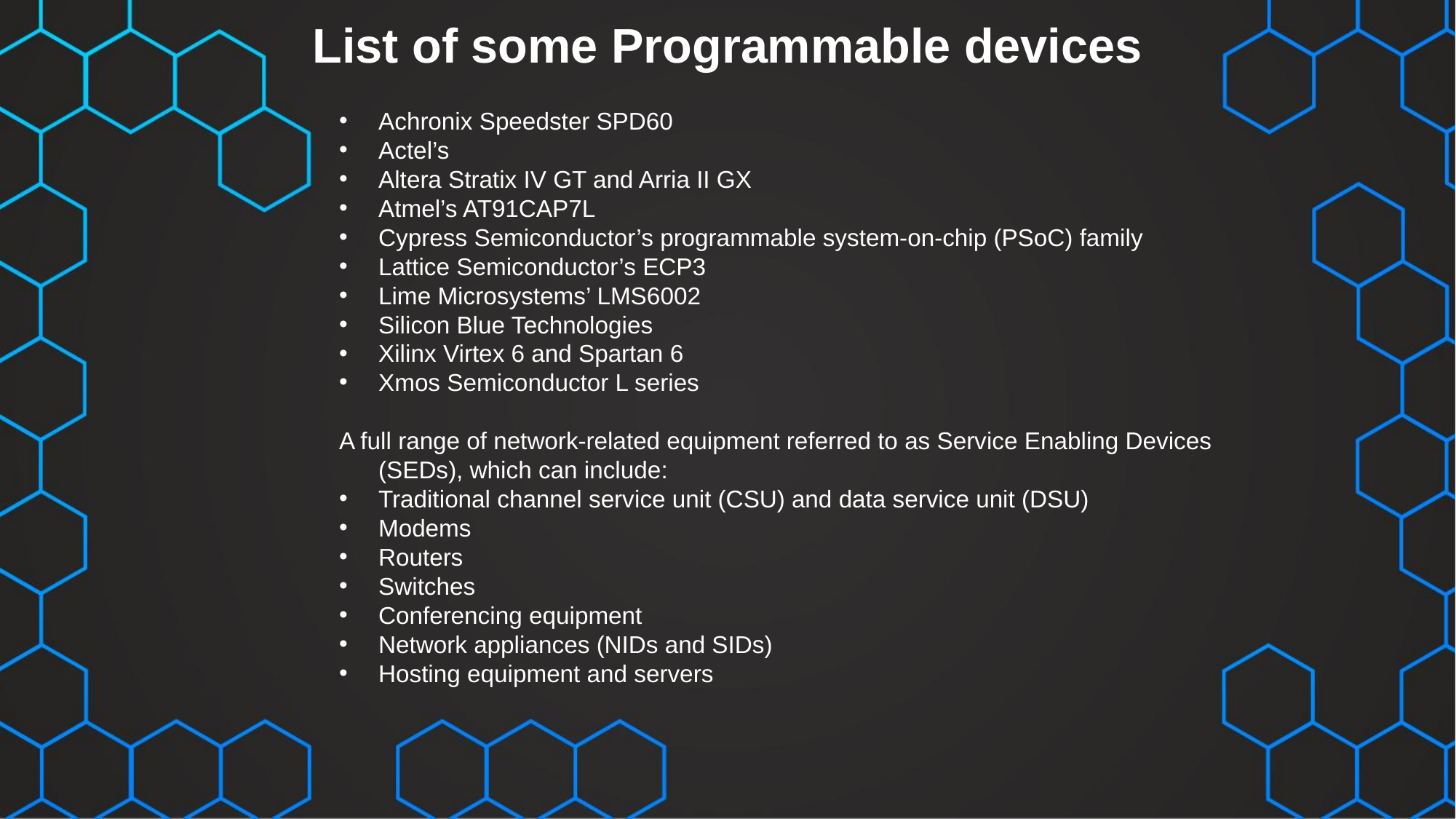

# List of some Programmable devices
Achronix Speedster SPD60
Actel’s
Altera Stratix IV GT and Arria II GX
Atmel’s AT91CAP7L
Cypress Semiconductor’s programmable system-on-chip (PSoC) family
Lattice Semiconductor’s ECP3
Lime Microsystems’ LMS6002
Silicon Blue Technologies
Xilinx Virtex 6 and Spartan 6
Xmos Semiconductor L series

A full range of network-related equipment referred to as Service Enabling Devices (SEDs), which can include:
Traditional channel service unit (CSU) and data service unit (DSU)
Modems
Routers
Switches
Conferencing equipment
Network appliances (NIDs and SIDs)
Hosting equipment and servers